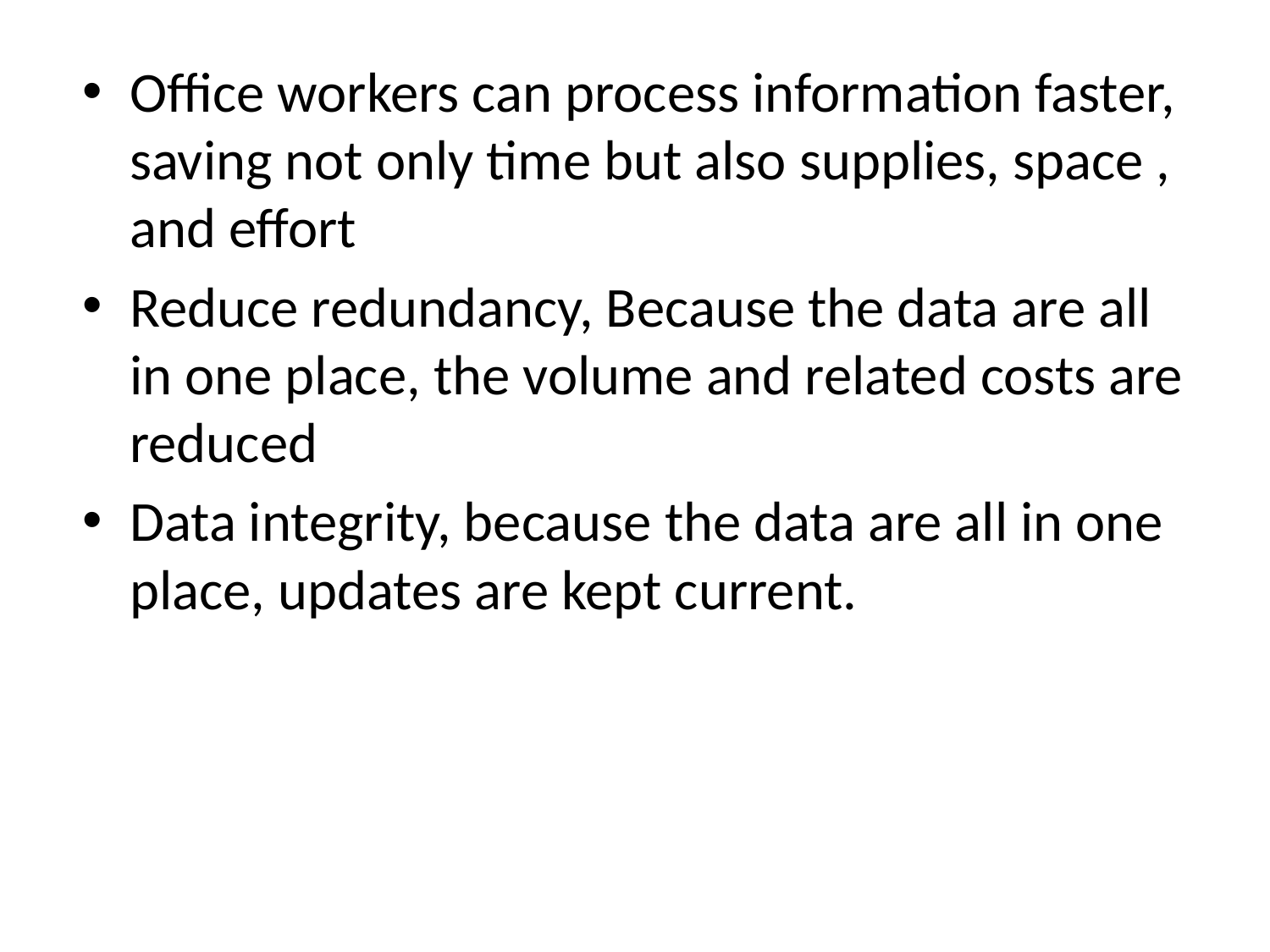

Office workers can process information faster, saving not only time but also supplies, space , and effort
Reduce redundancy, Because the data are all in one place, the volume and related costs are reduced
Data integrity, because the data are all in one place, updates are kept current.

45